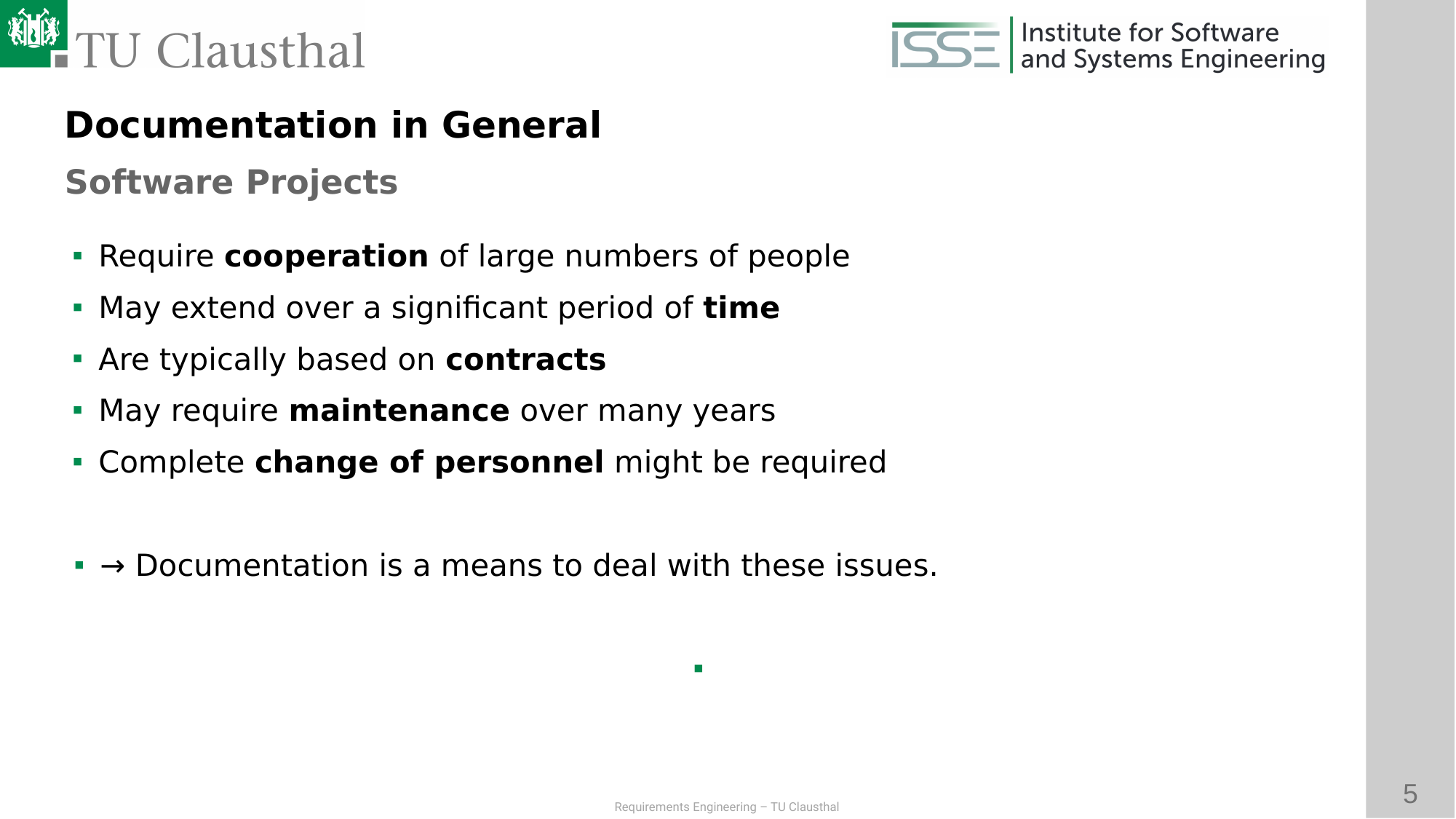

Documentation in General
Software Projects

Require cooperation of large numbers of people
May extend over a significant period of time
Are typically based on contracts
May require maintenance over many years
Complete change of personnel might be required

→ Documentation is a means to deal with these issues.